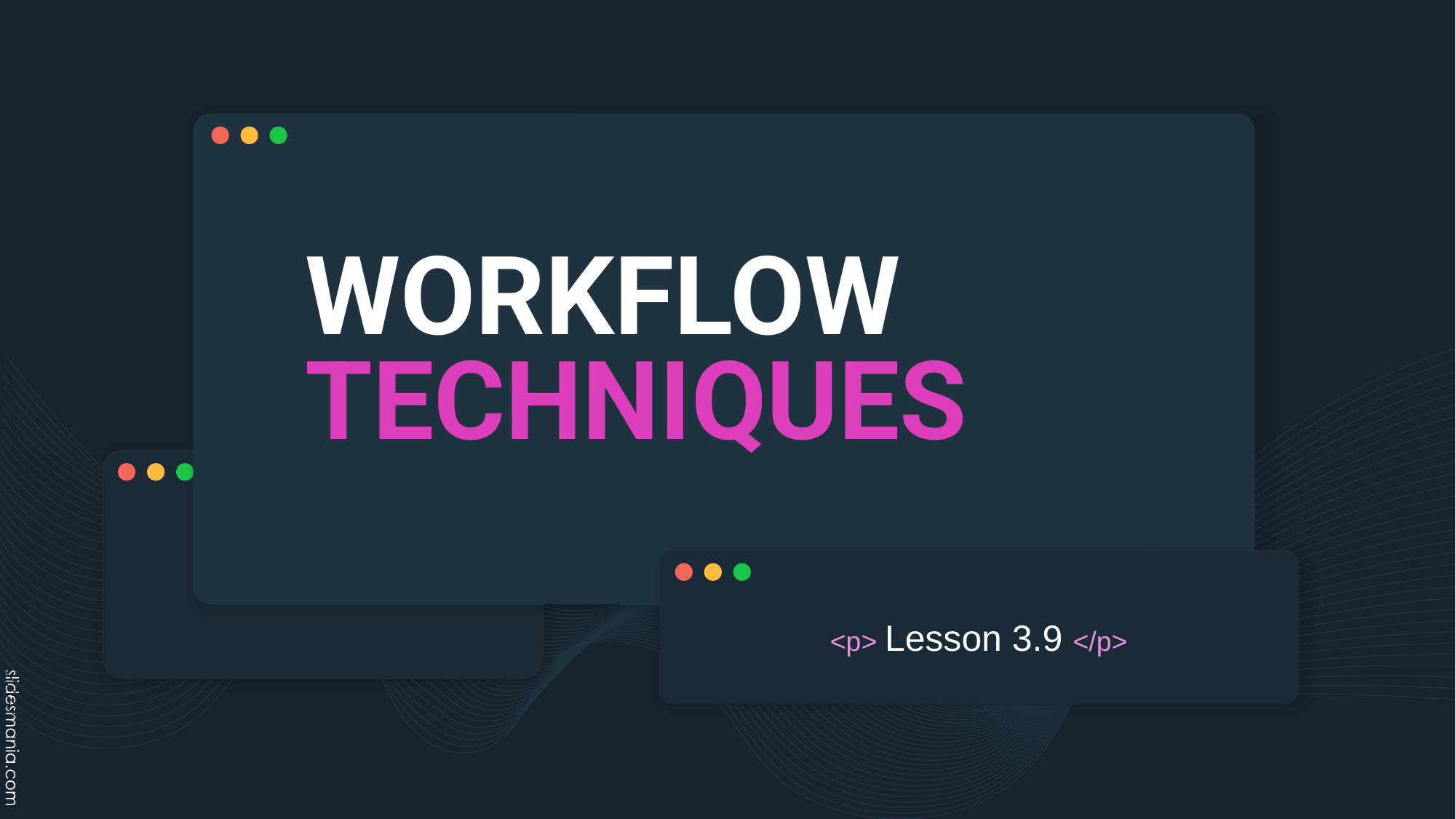

# WORKFLOW TECHNIQUES
<p> Lesson 3.9 </p>